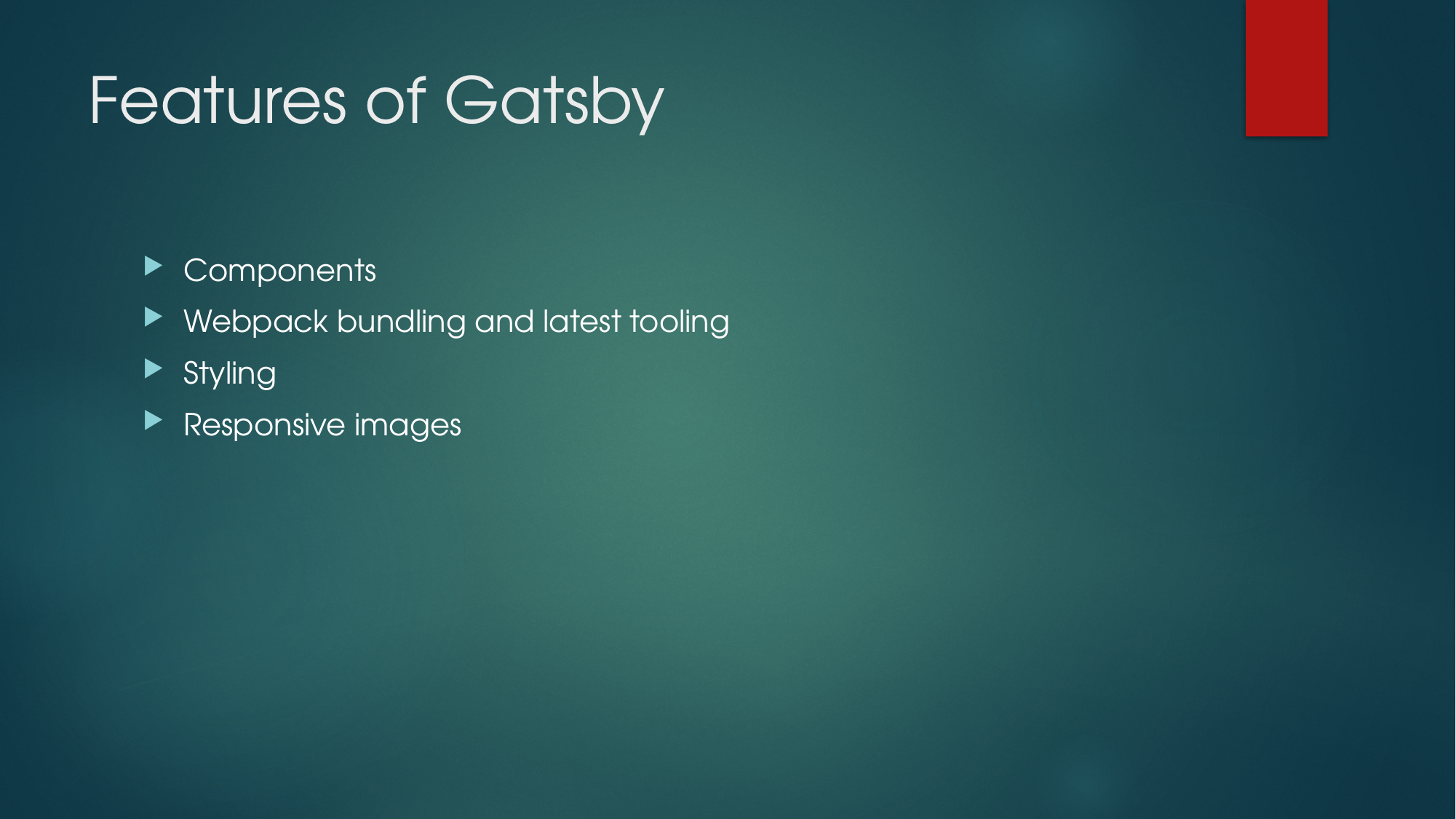

# Features of Gatsby
Components
Webpack bundling and latest tooling
Styling
Responsive images